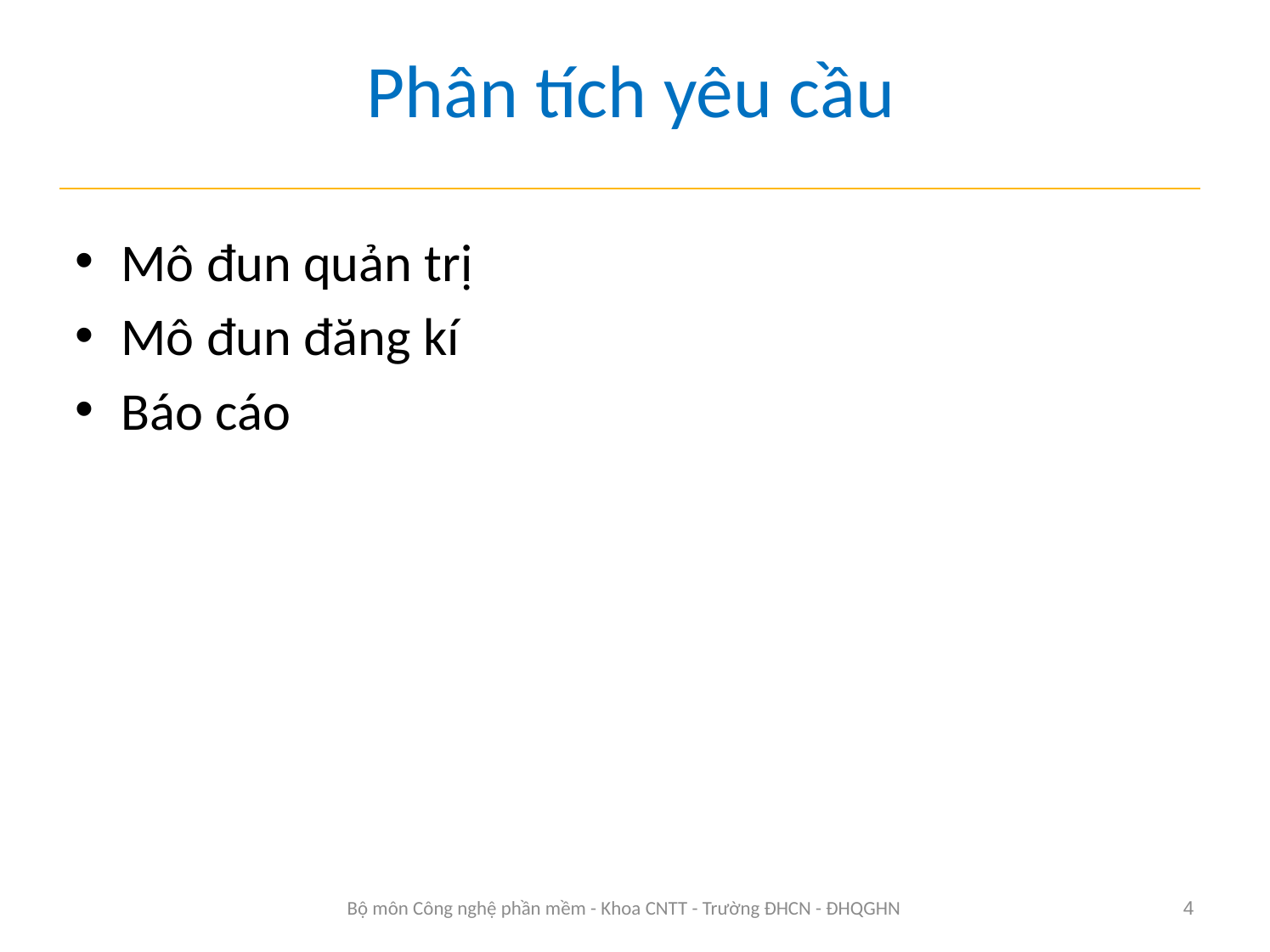

# Phân tích yêu cầu
Mô đun quản trị
Mô đun đăng kí
Báo cáo
Bộ môn Công nghệ phần mềm - Khoa CNTT - Trường ĐHCN - ĐHQGHN
4